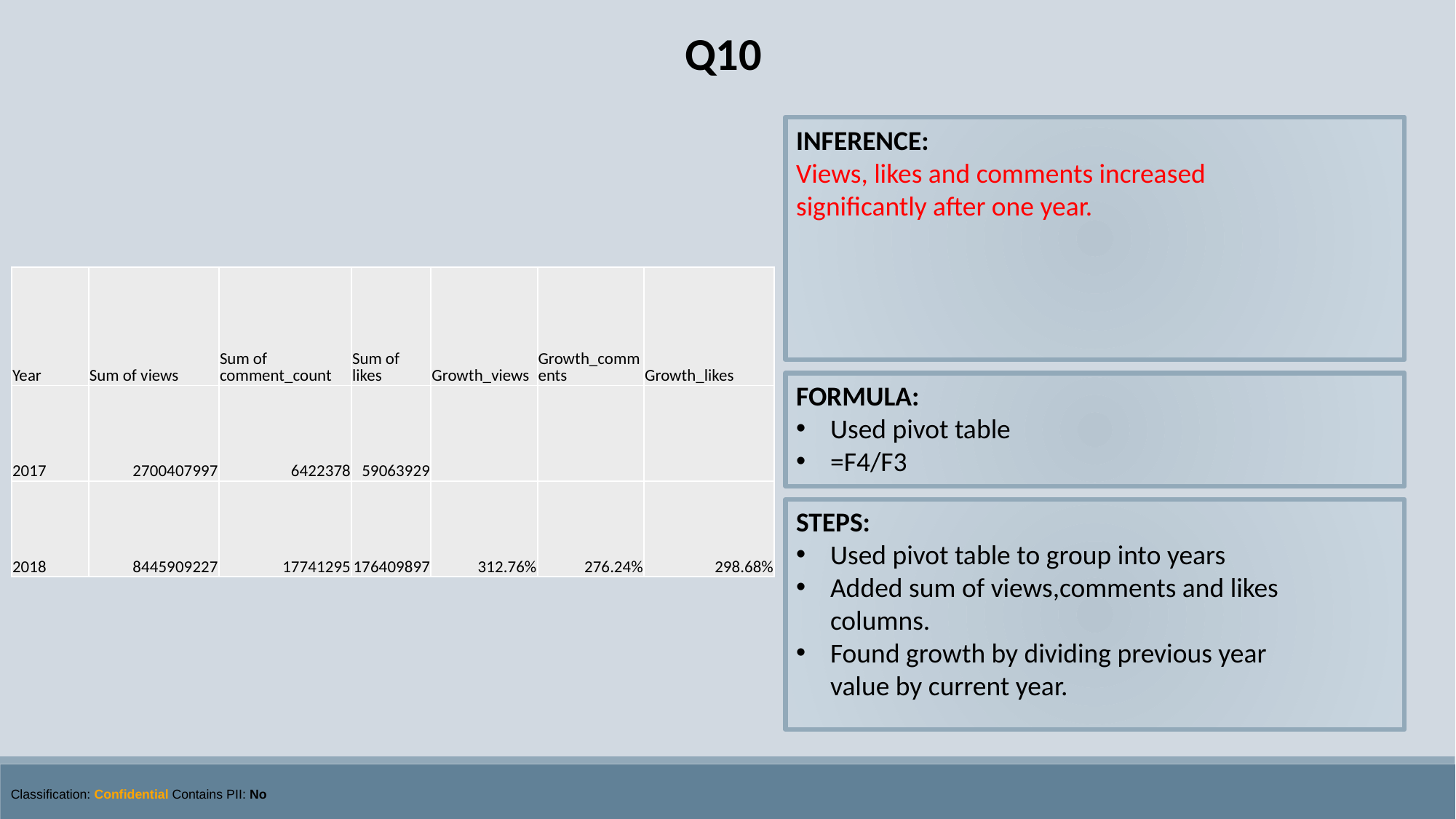

Q10

INFERENCE:
Views, likes and comments increased significantly after one year.
| Year | Sum of views | Sum of comment\_count | Sum of likes | Growth\_views | Growth\_comments | Growth\_likes |
| --- | --- | --- | --- | --- | --- | --- |
| 2017 | 2700407997 | 6422378 | 59063929 |  |  |  |
| 2018 | 8445909227 | 17741295 | 176409897 | 312.76% | 276.24% | 298.68% |
FORMULA:
Used pivot table
=F4/F3

STEPS:
Used pivot table to group into years
Added sum of views,comments and likes columns.
Found growth by dividing previous year value by current year.